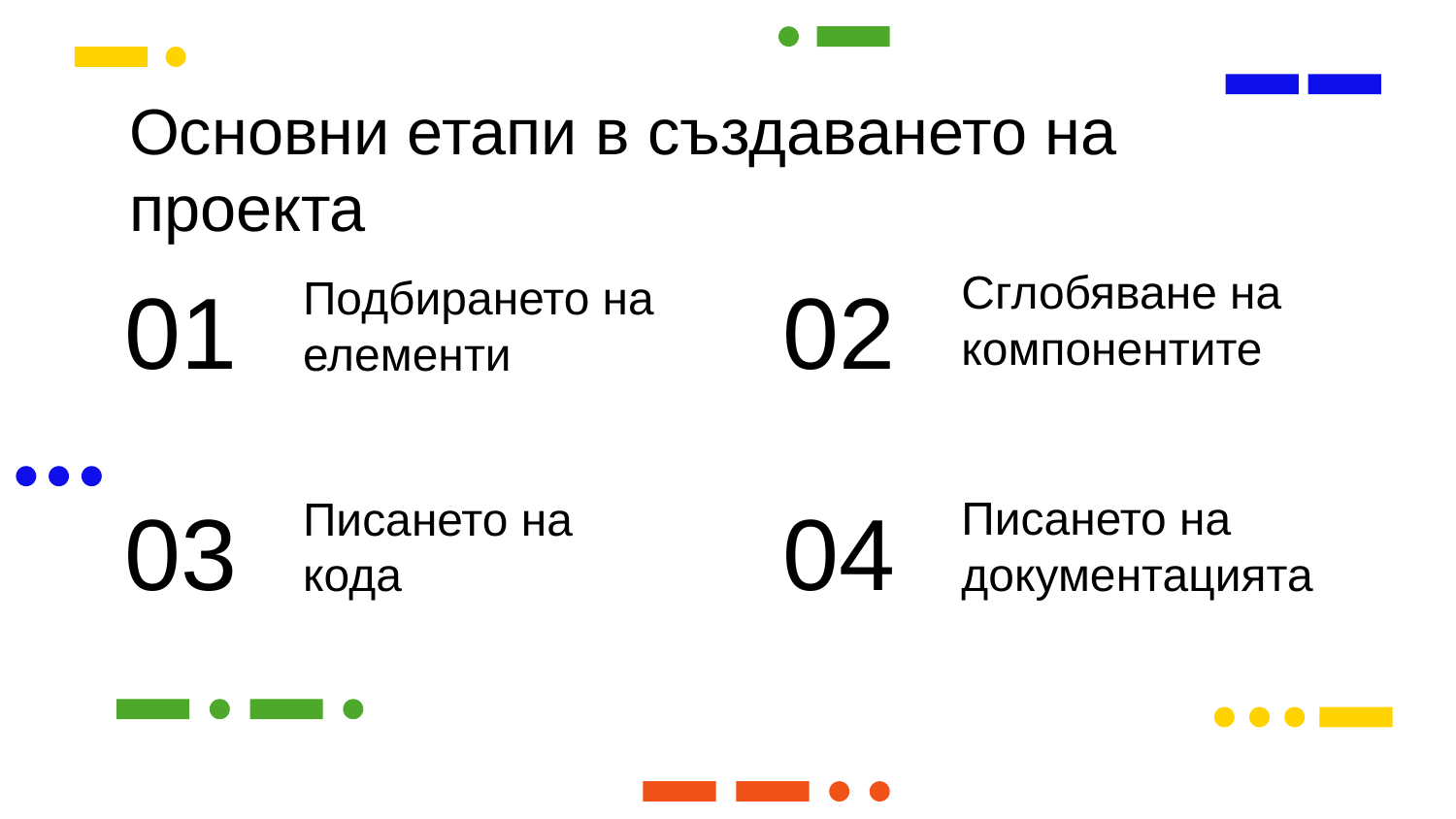

Основни етапи в създаването на  проекта
01
02
# Подбирането на елементи
Сглобяване на компонентите
03
04
Писането на документацията
Писането на кода